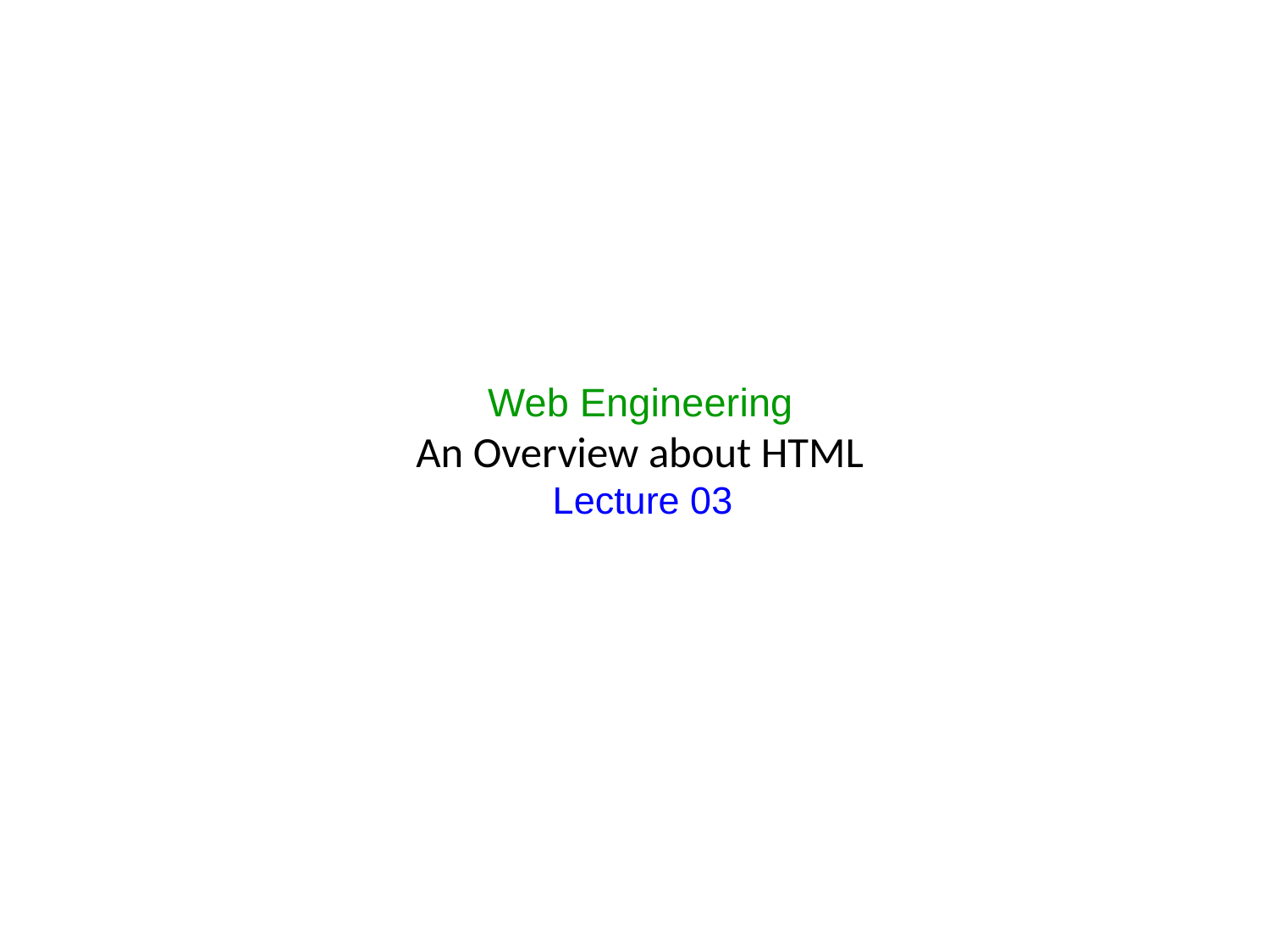

# Web Engineering An Overview about HTML Lecture 03

1